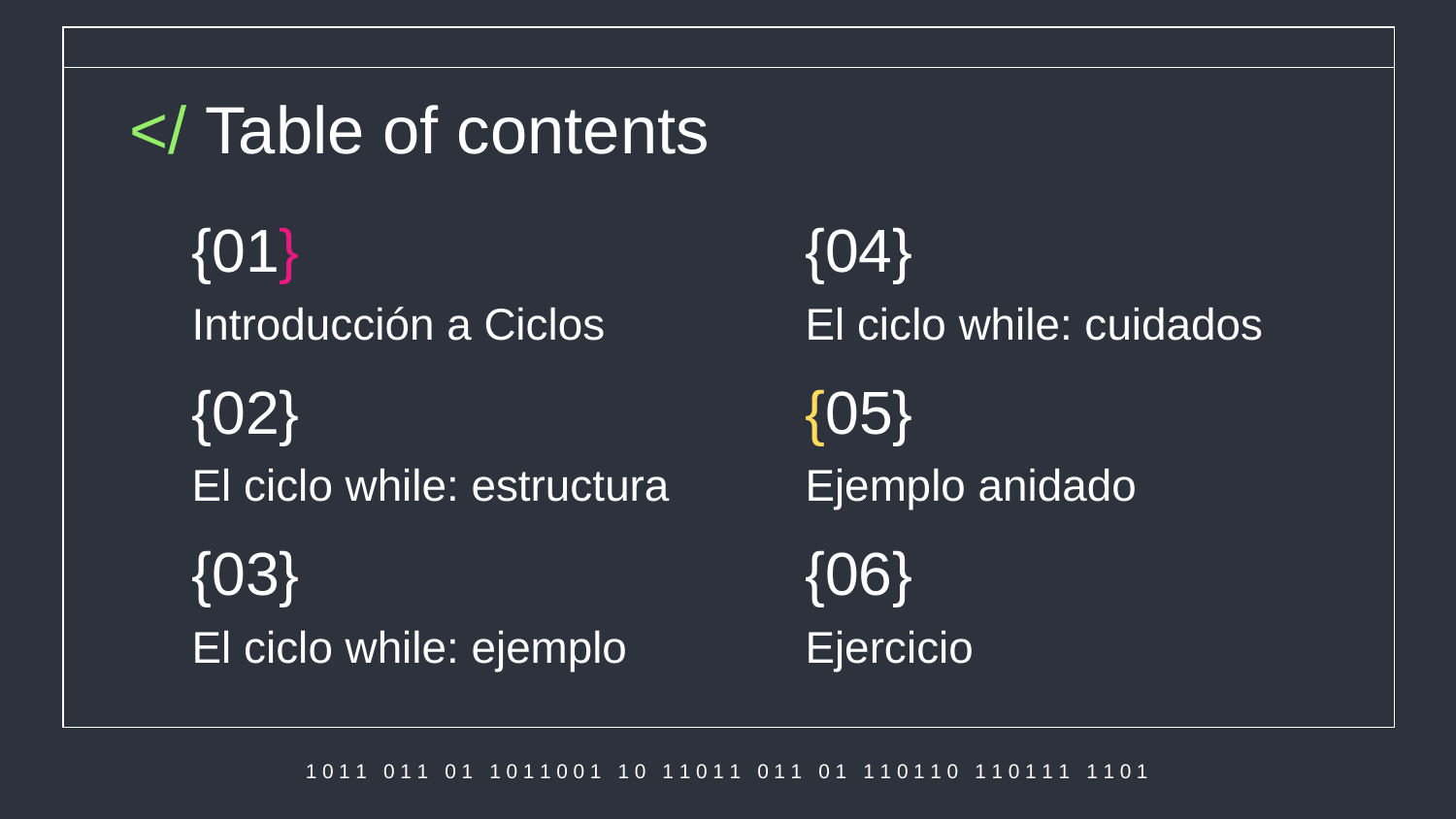

</ Table of contents
{01}
{04}
# Introducción a Ciclos
El ciclo while: cuidados
{02}
{05}
El ciclo while: estructura
Ejemplo anidado
{03}
{06}
Ejercicio
El ciclo while: ejemplo